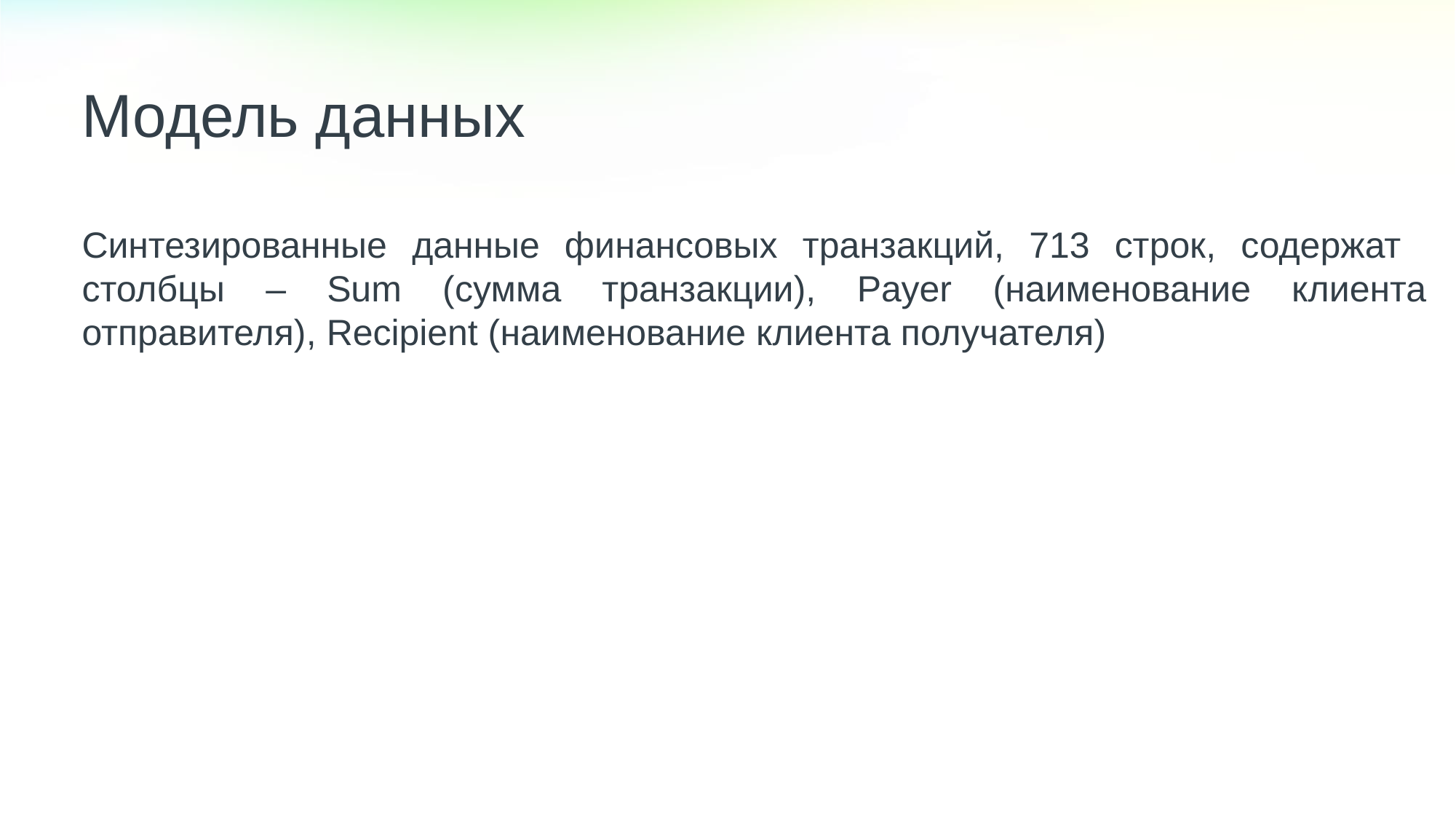

Модель данных

Синтезированные данные финансовых транзакций, 713 строк, содержат  столбцы – Sum (сумма транзакции), Payer (наименование клиента отправителя), Recipient (наименование клиента получателя)